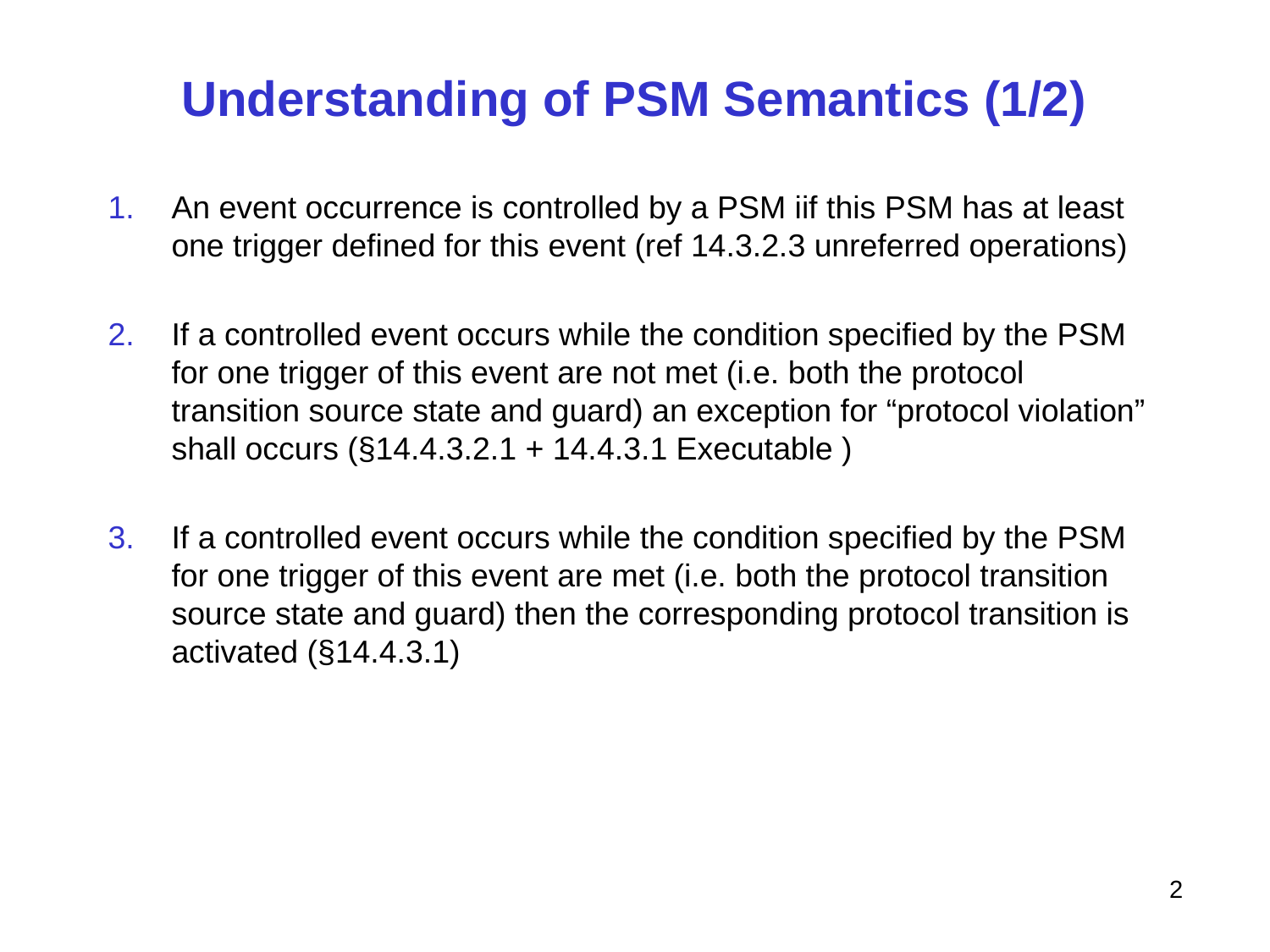

# Understanding of PSM Semantics (1/2)
An event occurrence is controlled by a PSM iif this PSM has at least one trigger defined for this event (ref 14.3.2.3 unreferred operations)

If a controlled event occurs while the condition specified by the PSM for one trigger of this event are not met (i.e. both the protocol transition source state and guard) an exception for “protocol violation” shall occurs (§14.4.3.2.1 + 14.4.3.1 Executable )

If a controlled event occurs while the condition specified by the PSM for one trigger of this event are met (i.e. both the protocol transition source state and guard) then the corresponding protocol transition is activated (§14.4.3.1)
2